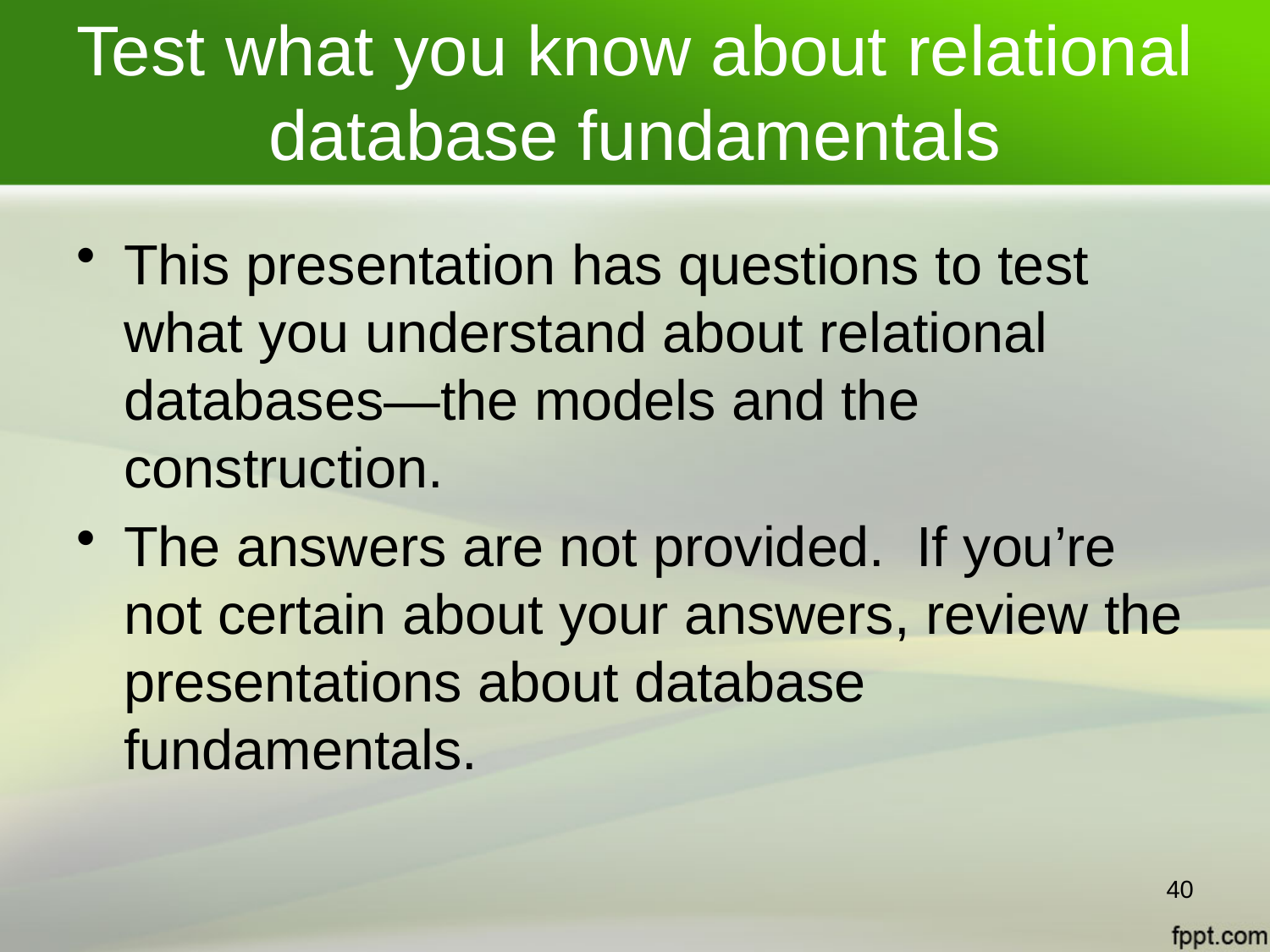

# Test what you know about relational database fundamentals
This presentation has questions to test what you understand about relational databases—the models and the construction.
The answers are not provided.  If you’re not certain about your answers, review the presentations about database fundamentals.

40